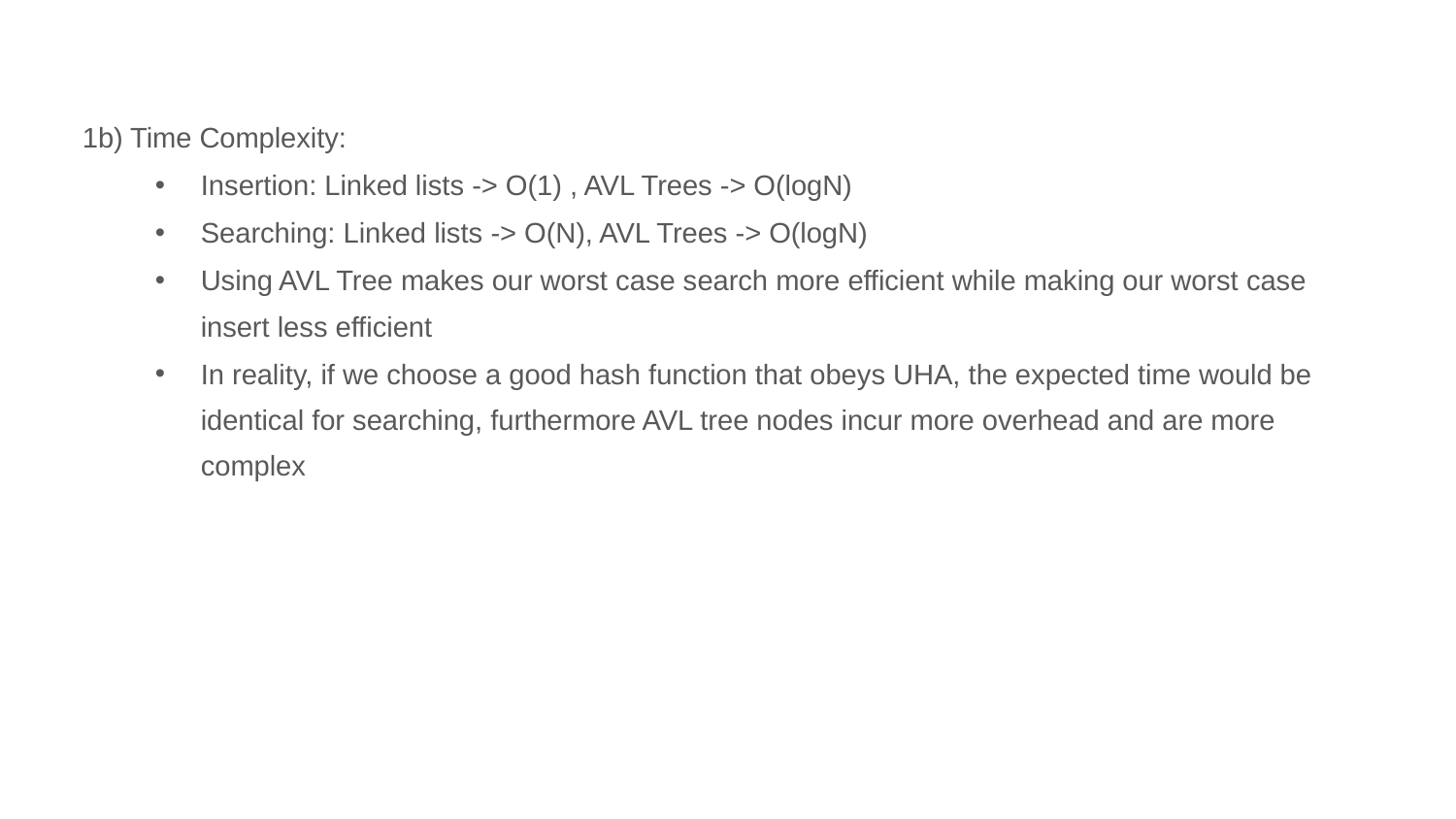

1b) Time Complexity:
Insertion: Linked lists -> O(1) , AVL Trees -> O(logN)
Searching: Linked lists -> O(N), AVL Trees -> O(logN)
Using AVL Tree makes our worst case search more efficient while making our worst case insert less efficient
In reality, if we choose a good hash function that obeys UHA, the expected time would be identical for searching, furthermore AVL tree nodes incur more overhead and are more complex